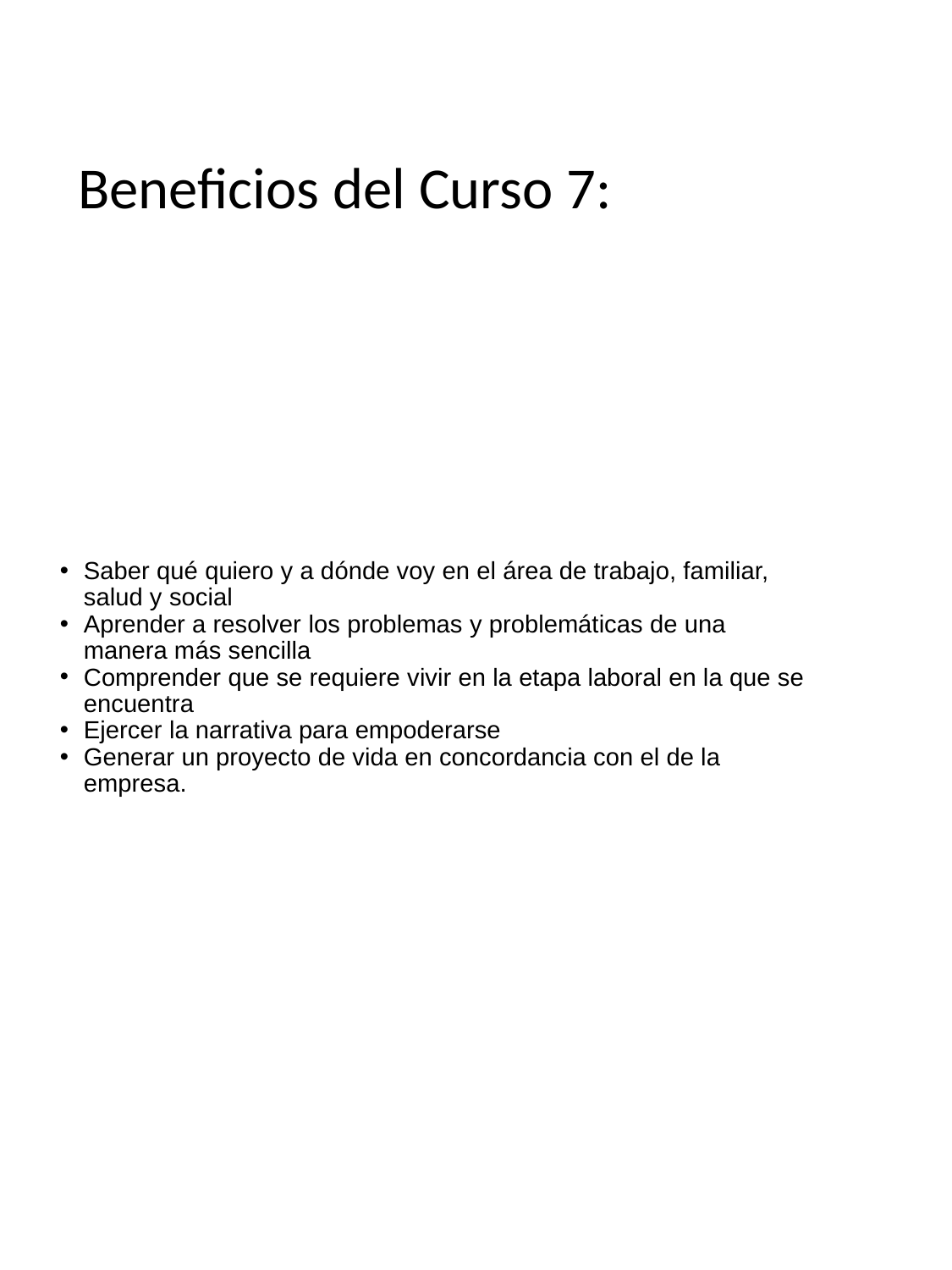

# Beneficios del Curso 7:
Saber qué quiero y a dónde voy en el área de trabajo, familiar, salud y social
Aprender a resolver los problemas y problemáticas de una manera más sencilla
Comprender que se requiere vivir en la etapa laboral en la que se encuentra
Ejercer la narrativa para empoderarse
Generar un proyecto de vida en concordancia con el de la empresa.